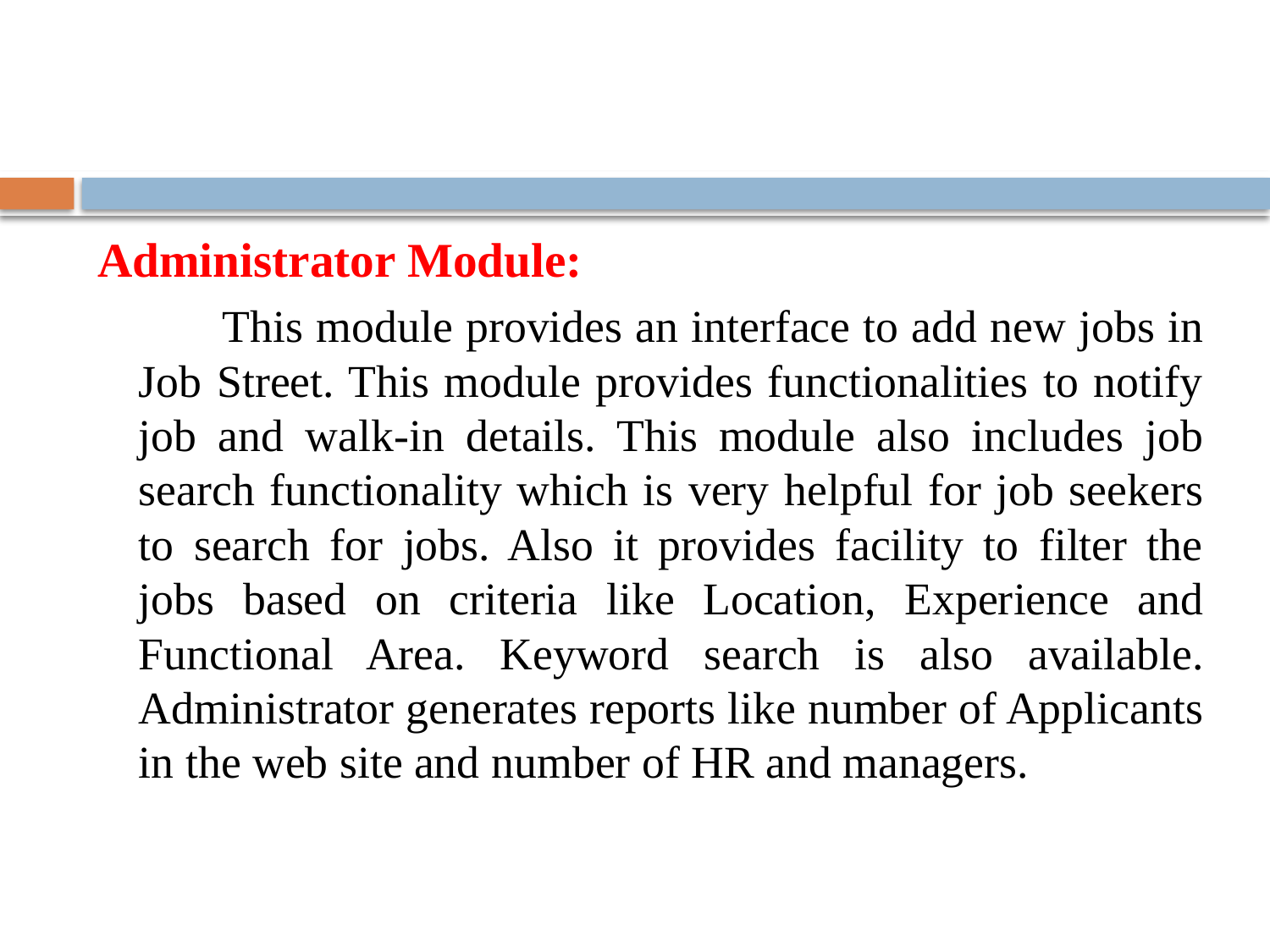

Administrator Module:
          This module provides an interface to add new jobs in Job Street. This module provides functionalities to notify job and walk-in details. This module also includes job search functionality which is very helpful for job seekers to search for jobs. Also it provides facility to filter the jobs based on criteria like Location, Experience and Functional Area. Keyword search is also available. Administrator generates reports like number of Applicants in the web site and number of HR and managers.